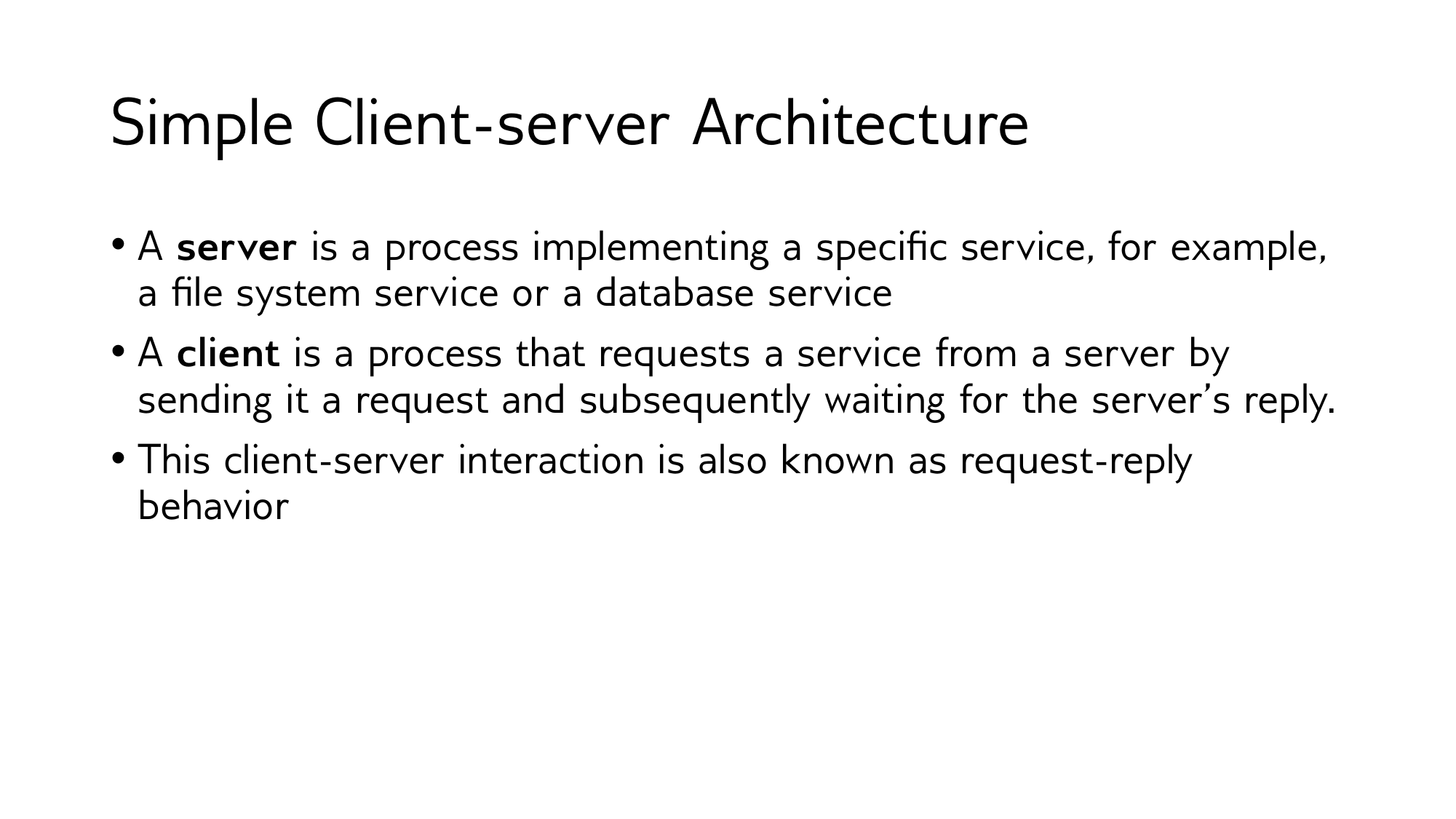

# Simple Client-server Architecture
A server is a process implementing a specific service, for example, a file system service or a database service
A client is a process that requests a service from a server by sending it a request and subsequently waiting for the server’s reply.
This client-server interaction is also known as request-reply behavior